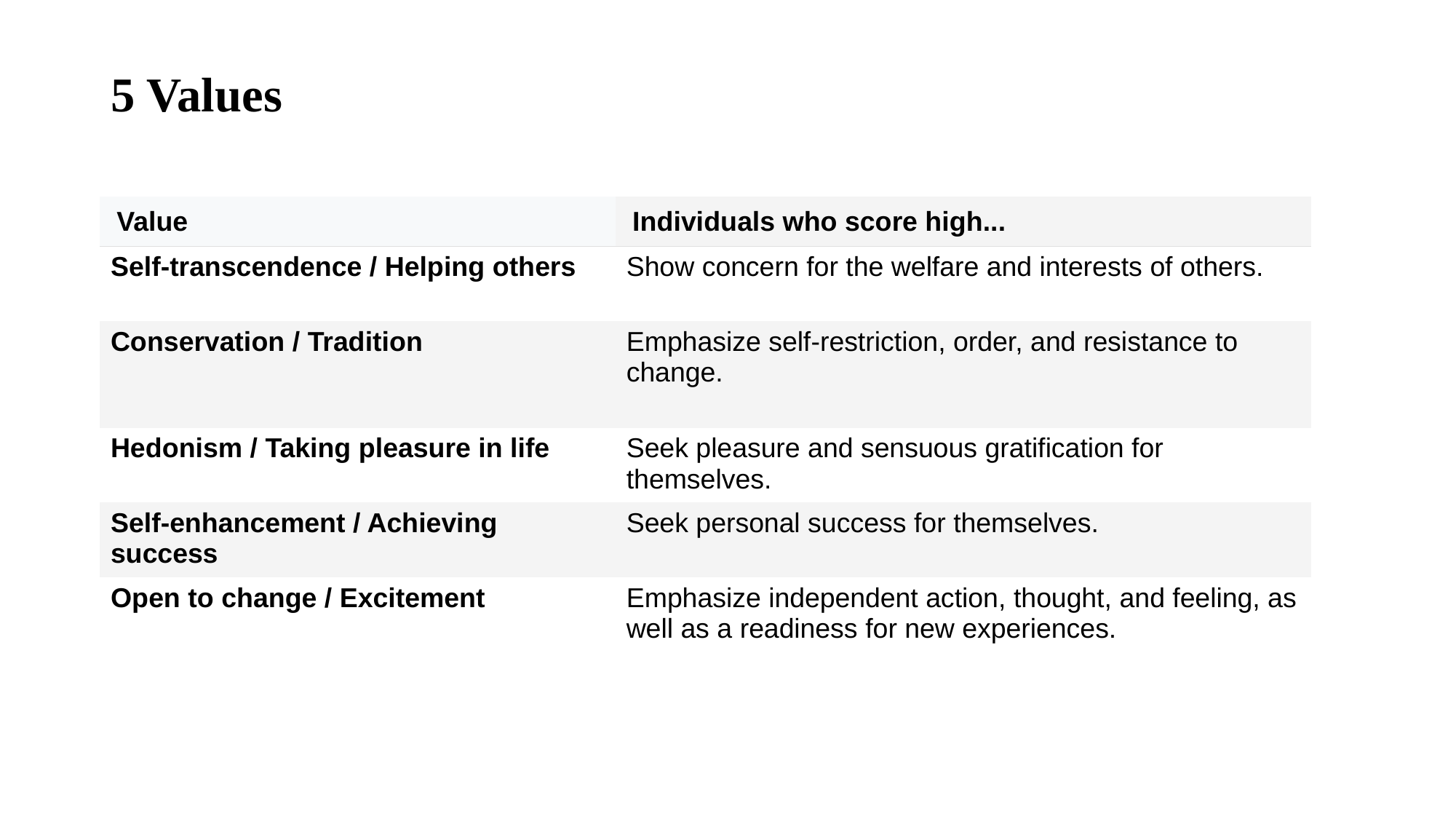

# 5 Values
| Value | Individuals who score high... |
| --- | --- |
| Self-transcendence / Helping others | Show concern for the welfare and interests of others. |
| Conservation / Tradition | Emphasize self-restriction, order, and resistance to change. |
| Hedonism / Taking pleasure in life | Seek pleasure and sensuous gratification for themselves. |
| Self-enhancement / Achieving success | Seek personal success for themselves. |
| Open to change / Excitement | Emphasize independent action, thought, and feeling, as well as a readiness for new experiences. |